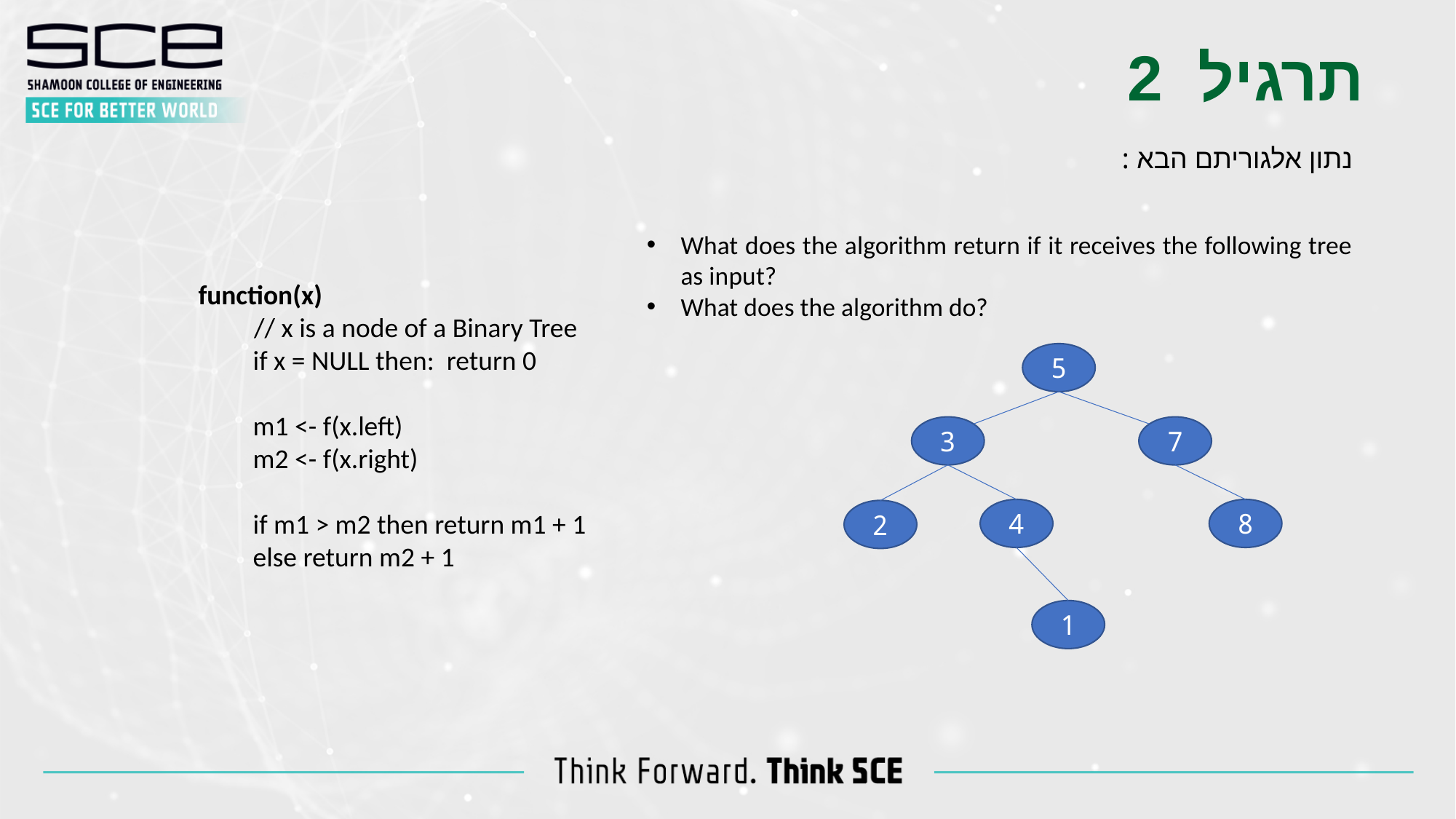

תרגיל  2
נתון אלגוריתם הבא :
What does the algorithm return if it receives the following tree as input?
What does the algorithm do?
function(x)
         // x is a node of a Binary Tree
if x = NULL then:  return 0

m1 <- f(x.left)
m2 <- f(x.right)

if m1 > m2 then return m1 + 1
else return m2 + 1
5
3
7
4
8
2
1